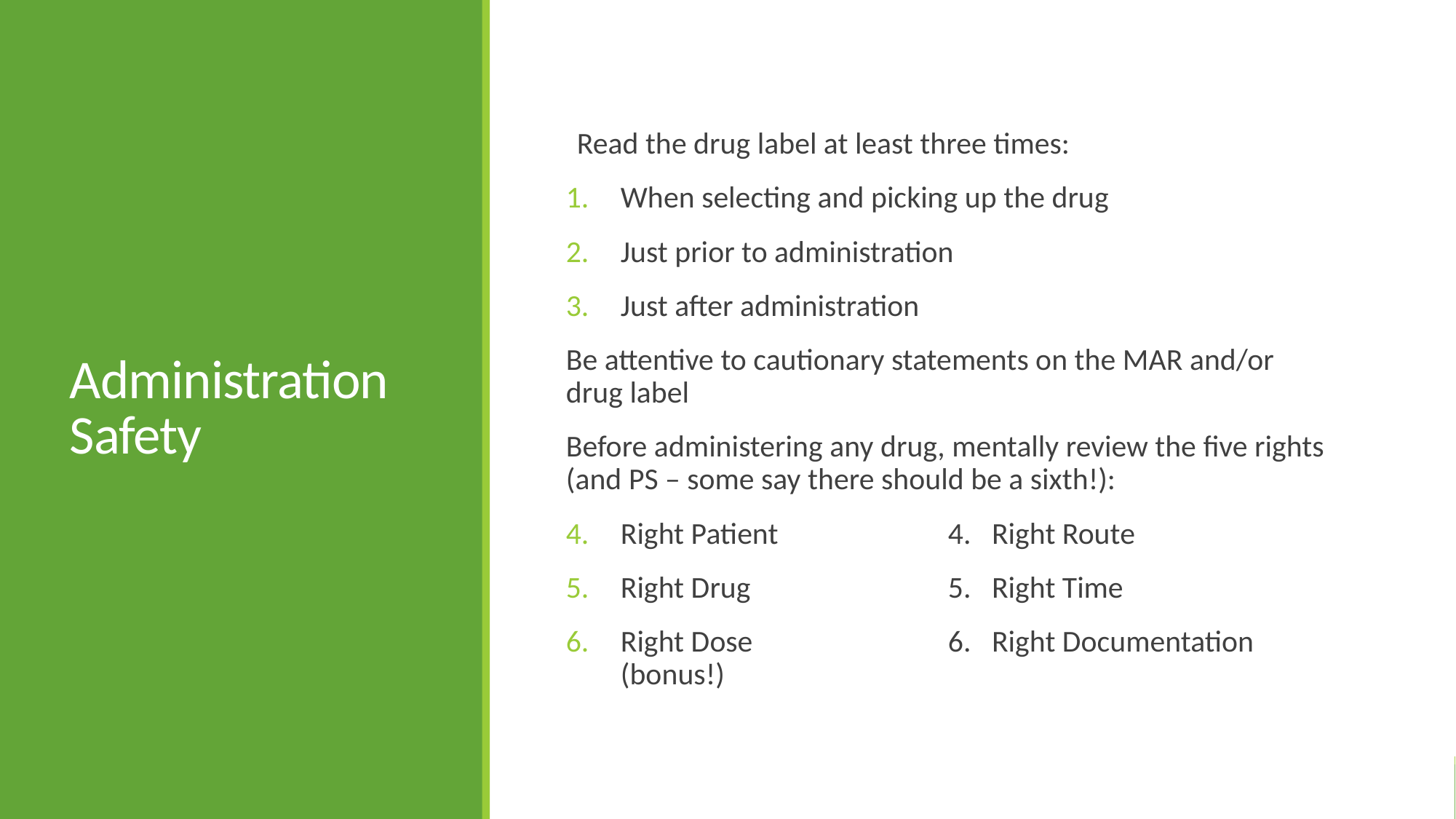

# Administration Safety
Read the drug label at least three times:
When selecting and picking up the drug
Just prior to administration
Just after administration
Be attentive to cautionary statements on the MAR and/or drug label
Before administering any drug, mentally review the five rights (and PS – some say there should be a sixth!):
Right Patient		4.   Right Route
Right Drug		5.   Right Time
Right Dose		6.   Right Documentation (bonus!)